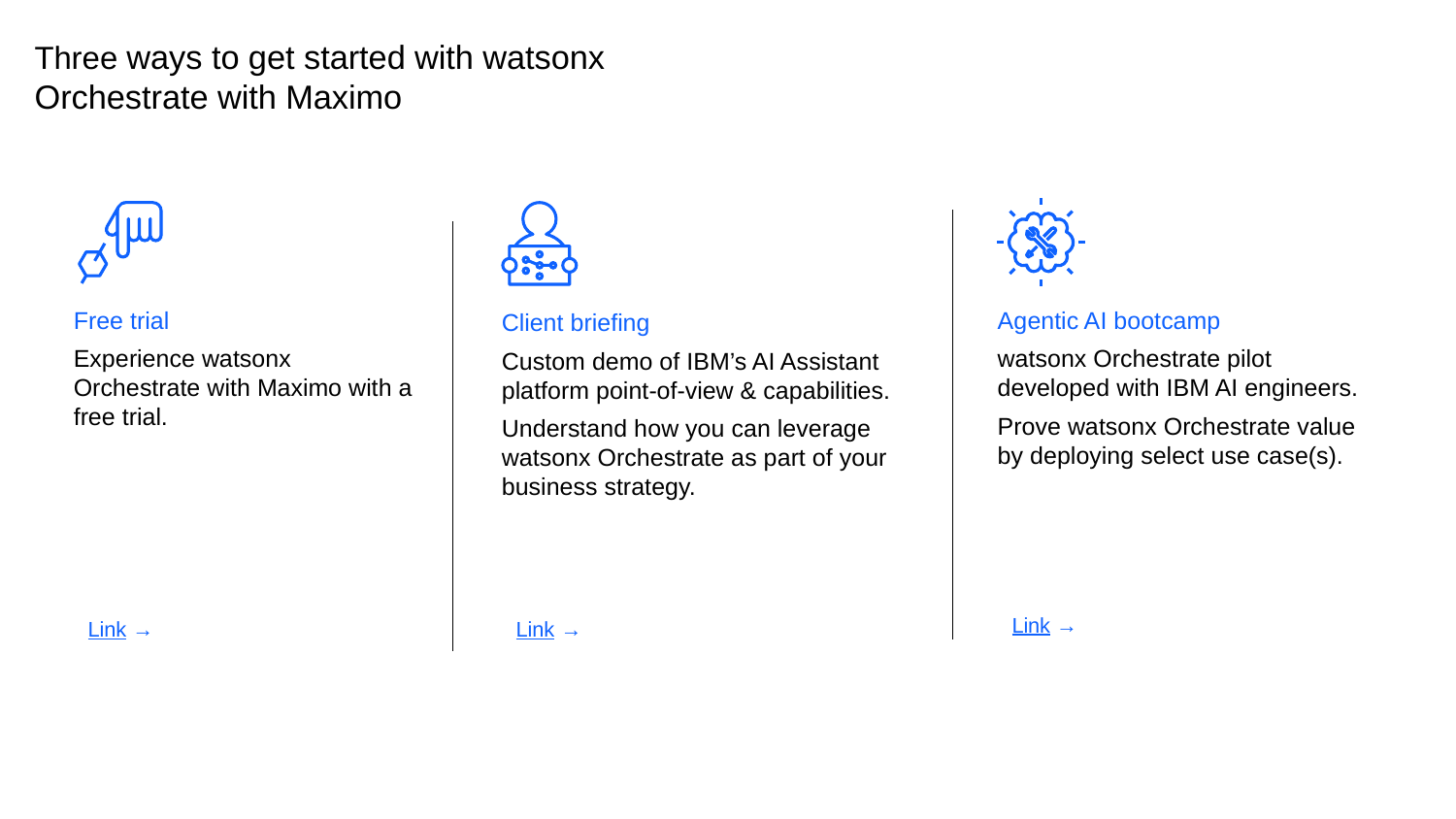

Three ways to get started with watsonx Orchestrate with Maximo

Free trial
Experience watsonx Orchestrate with Maximo with a free trial.

Agentic AI bootcamp
watsonx Orchestrate pilot developed with IBM AI engineers.
Prove watsonx Orchestrate value by deploying select use case(s).
Client briefing
Custom demo of IBM’s AI Assistant platform point-of-view & capabilities.
Understand how you can leverage watsonx Orchestrate as part of your business strategy.
Link →
Link →
Link →